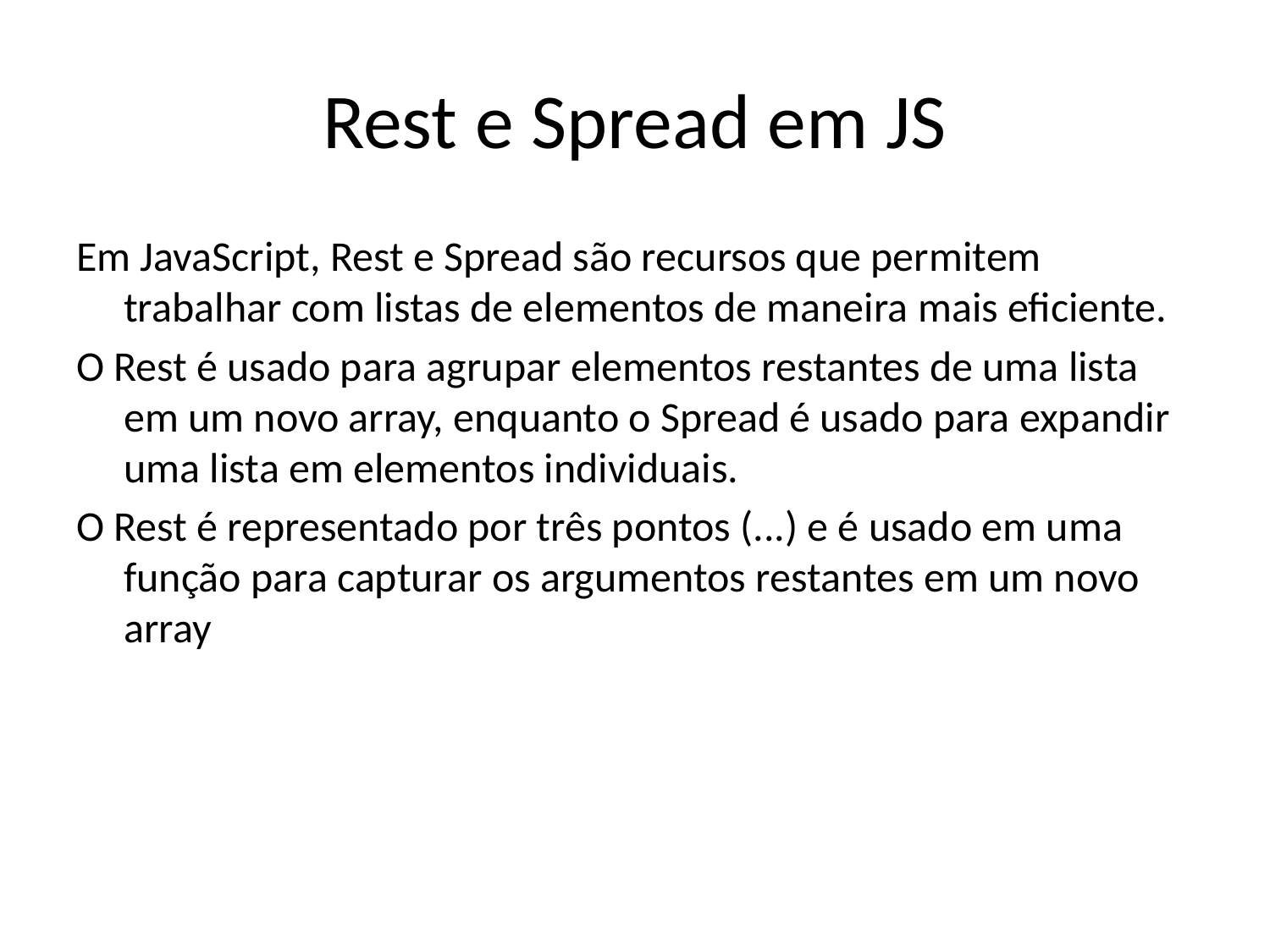

# Rest e Spread em JS
Em JavaScript, Rest e Spread são recursos que permitem trabalhar com listas de elementos de maneira mais eficiente.
O Rest é usado para agrupar elementos restantes de uma lista em um novo array, enquanto o Spread é usado para expandir uma lista em elementos individuais.
O Rest é representado por três pontos (...) e é usado em uma função para capturar os argumentos restantes em um novo array